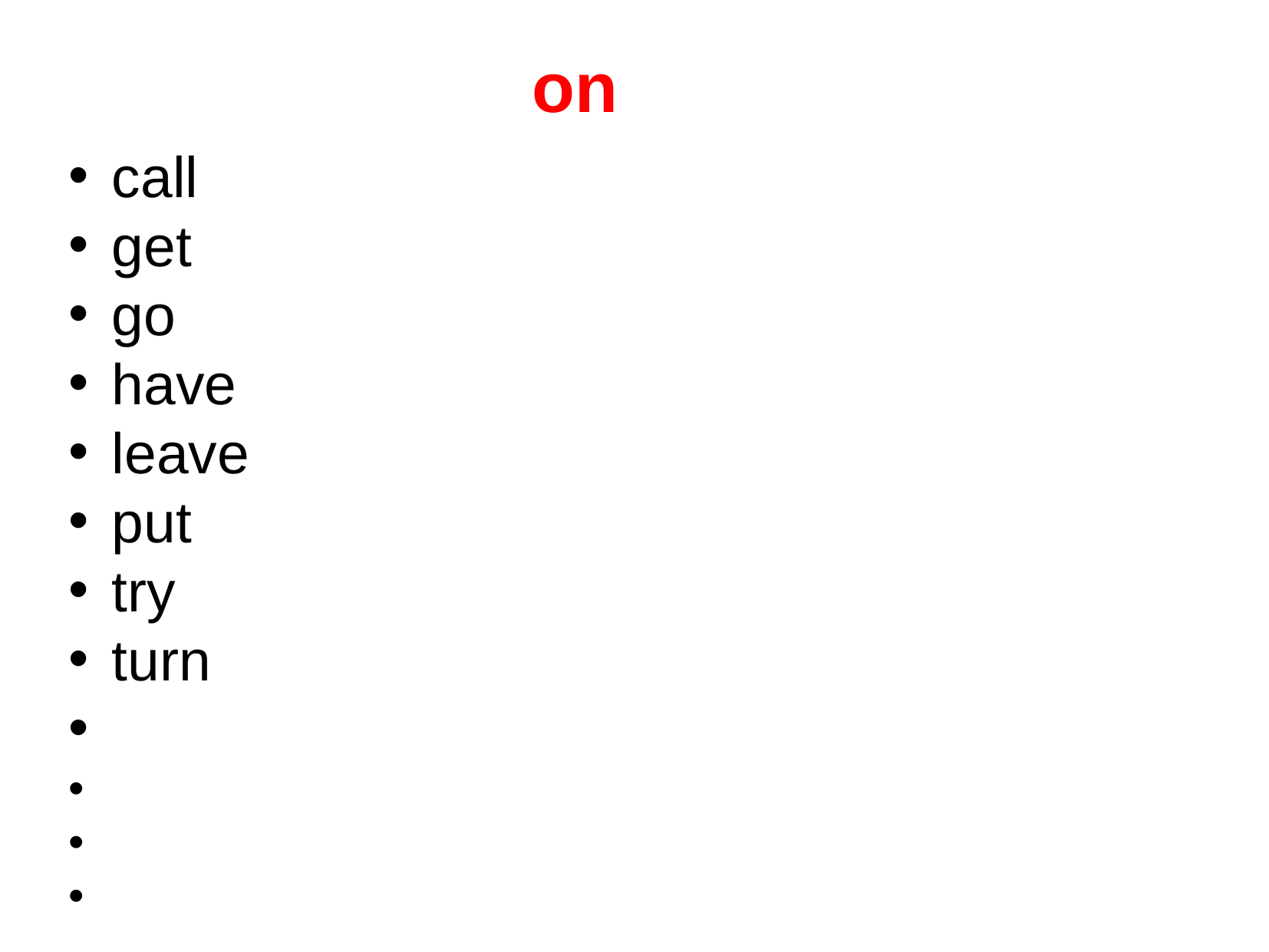

on
call
get
go
have
leave
put
try
turn